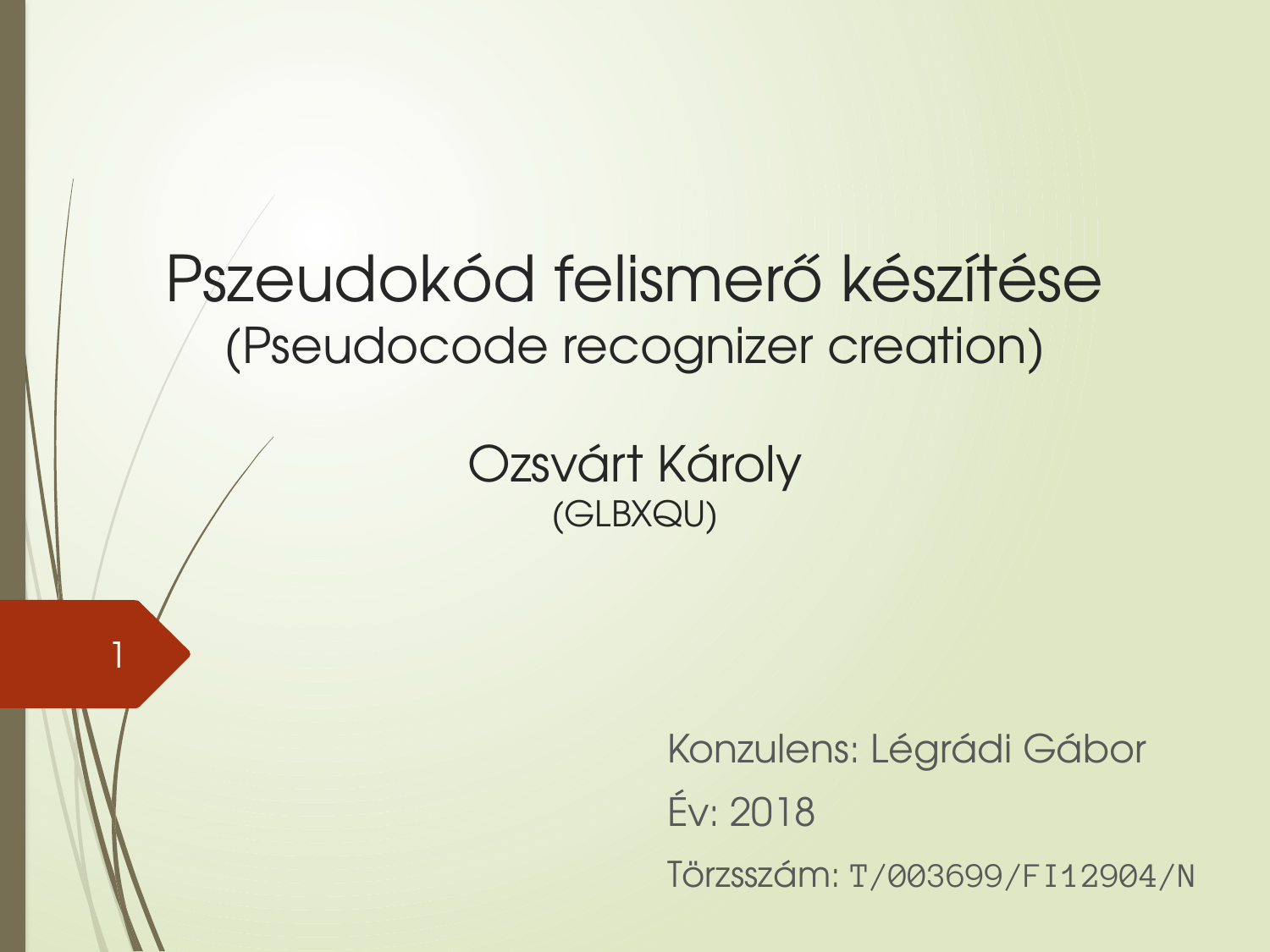

# Pszeudokód felismerő készítése (Pseudocode recognizer creation) Ozsvárt Károly (GLBXQU)
1
Konzulens: Légrádi Gábor
Év: 2018
Törzsszám: T/003699/FI12904/N